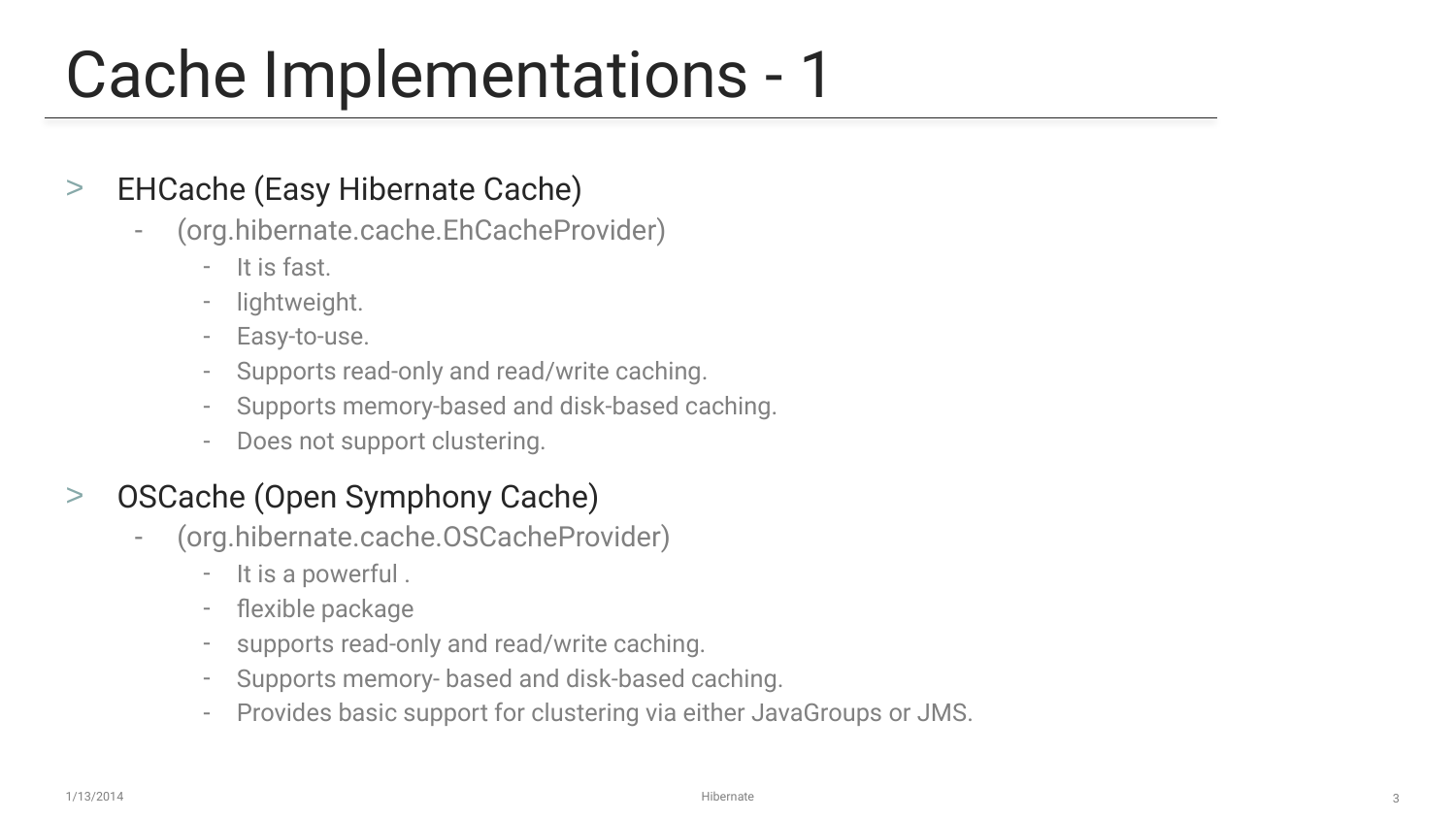

Cache Implementations - 1
# EHCache (Easy Hibernate Cache)
(org.hibernate.cache.EhCacheProvider)
It is fast.
lightweight.
Easy-to-use.
Supports read-only and read/write caching.
Supports memory-based and disk-based caching.
Does not support clustering.
OSCache (Open Symphony Cache)
(org.hibernate.cache.OSCacheProvider)
It is a powerful .
flexible package
supports read-only and read/write caching.
Supports memory- based and disk-based caching.
Provides basic support for clustering via either JavaGroups or JMS.
1/13/2014
Hibernate
3